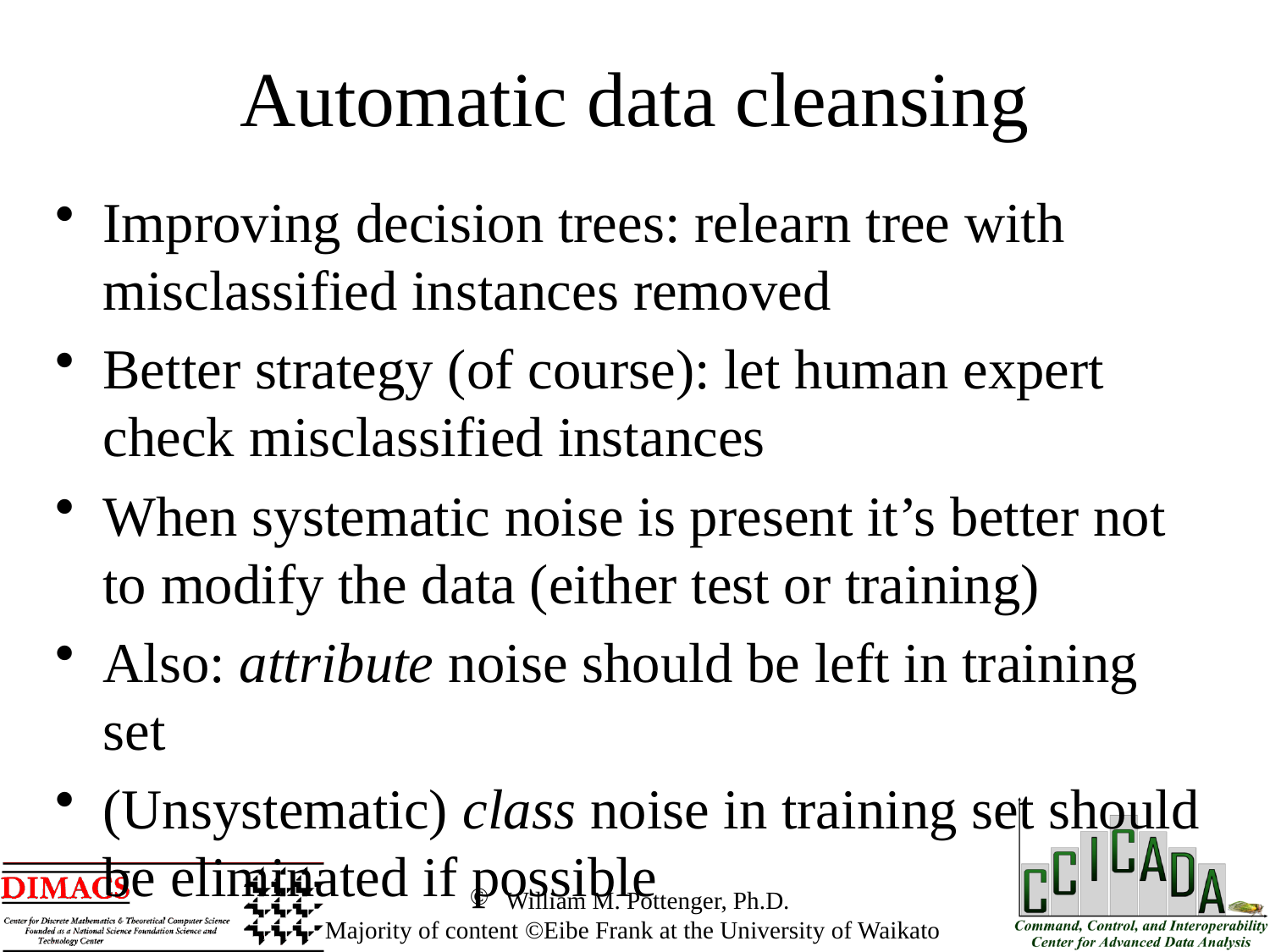

Automatic data cleansing
Improving decision trees: relearn tree with misclassified instances removed
Better strategy (of course): let human expert check misclassified instances
When systematic noise is present it’s better not to modify the data (either test or training)
Also: attribute noise should be left in training set
(Unsystematic) class noise in training set should be eliminated if possible
 William M. Pottenger, Ph.D.
 Majority of content ©Eibe Frank at the University of Waikato